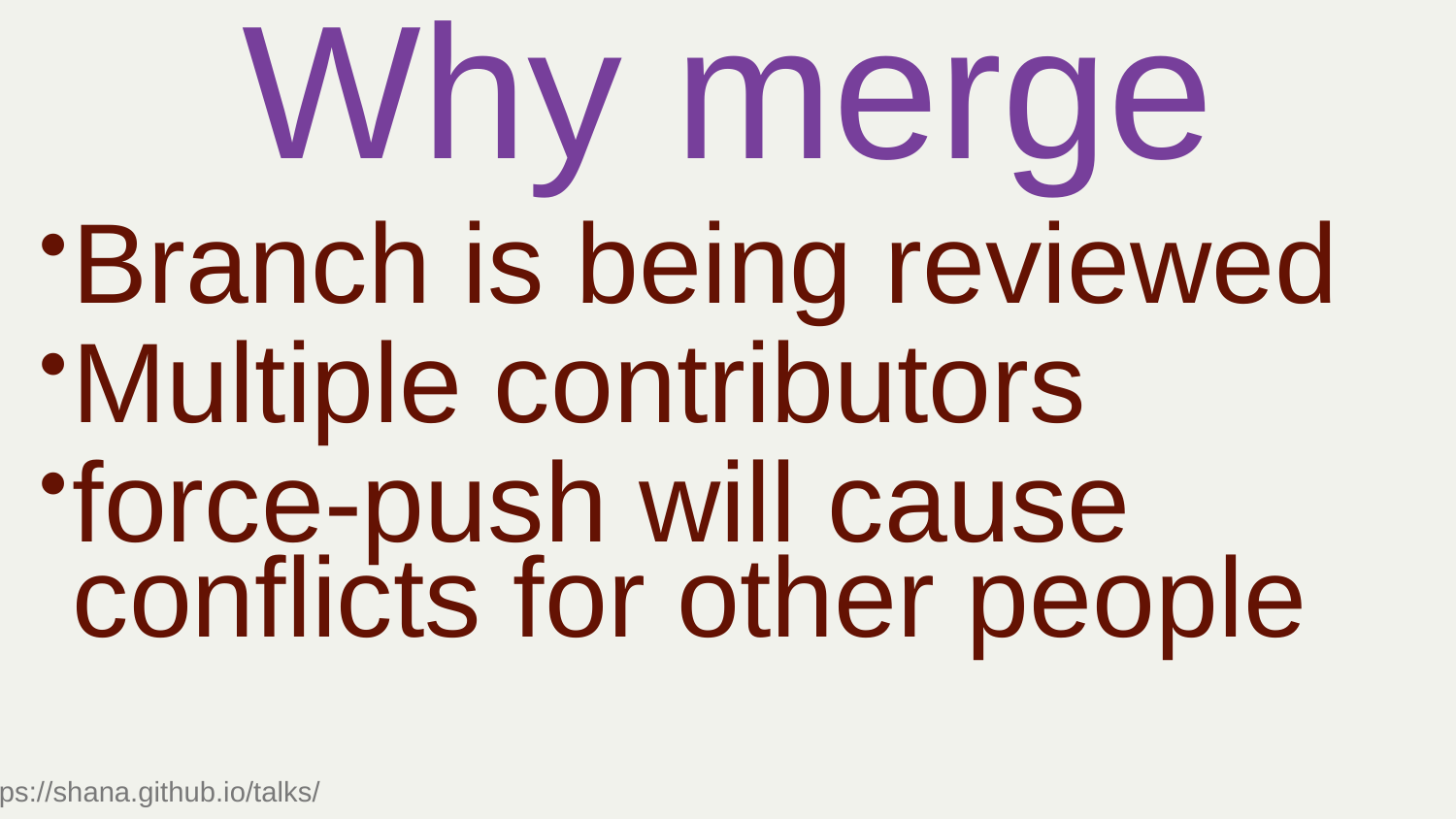

Why merge
Branch is being reviewed
Multiple contributors
force-push will cause conflicts for other people